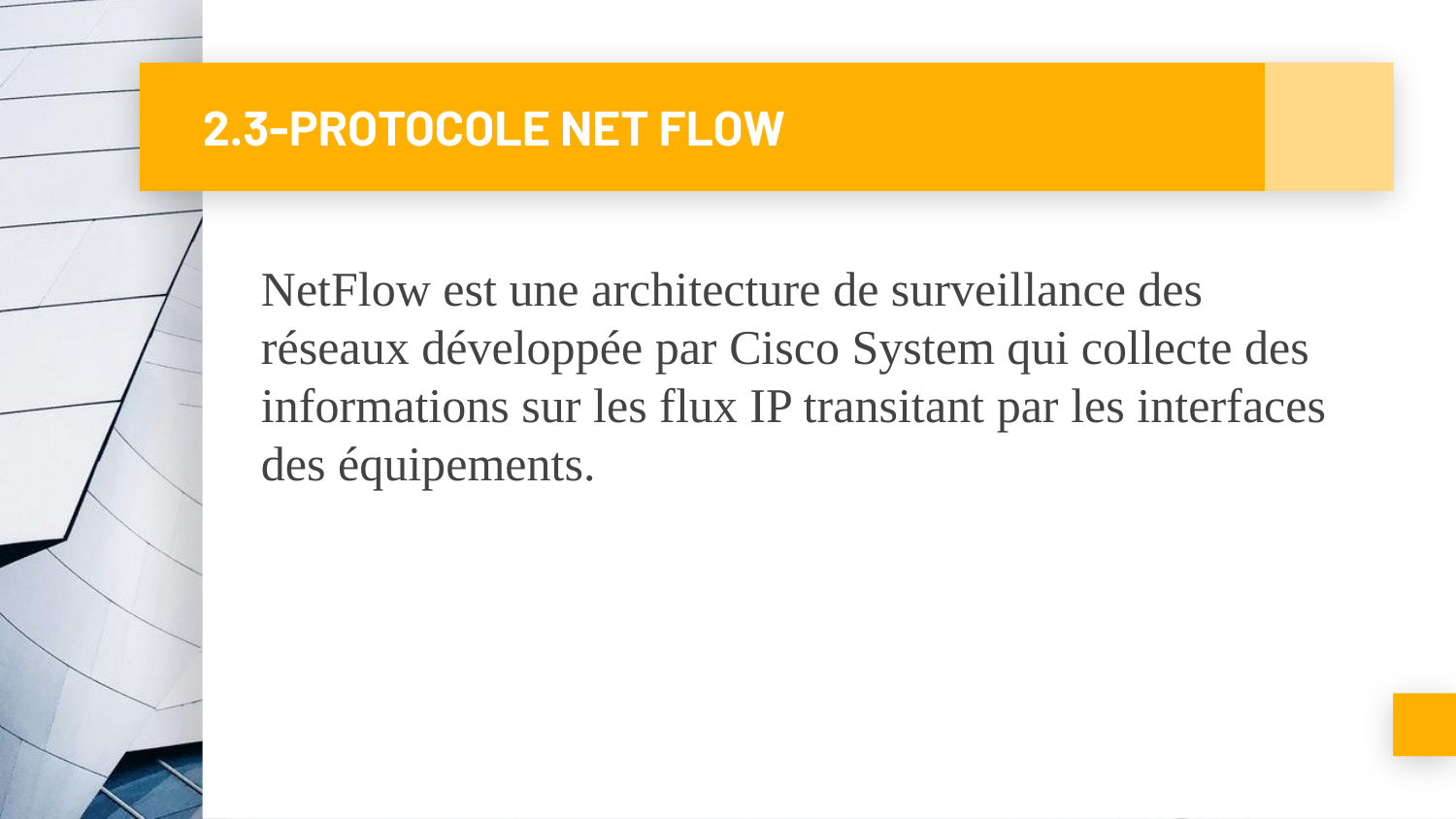

# 2.3-PROTOCOLE NET FLOW
NetFlow est une architecture de surveillance des réseaux développée par Cisco System qui collecte des informations sur les flux IP transitant par les interfaces des équipements.
18